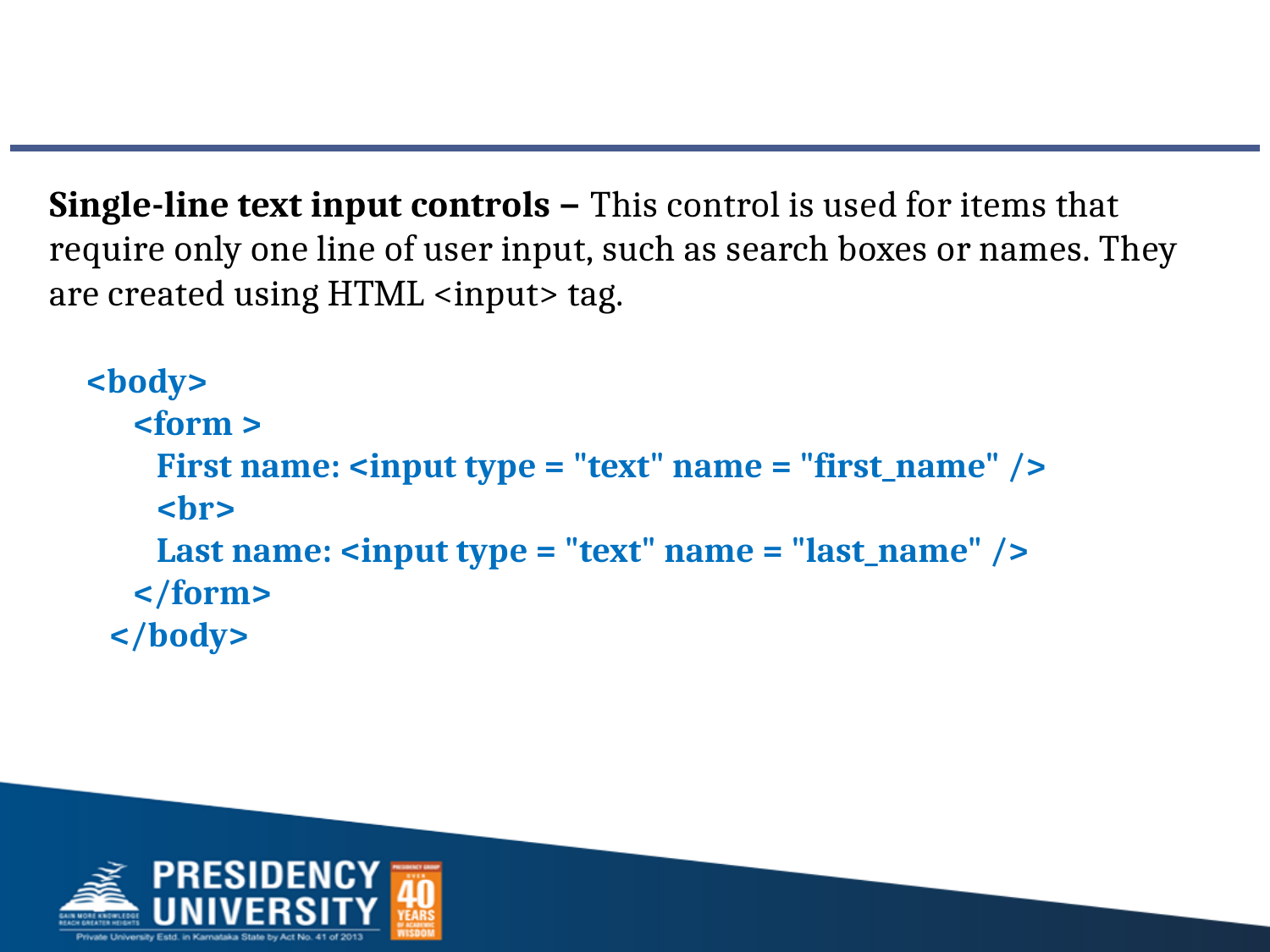

Single-line text input controls − This control is used for items that require only one line of user input, such as search boxes or names. They are created using HTML <input> tag.

<body>
      <form >
         First name: <input type = "text" name = "first_name" />
         <br>
         Last name: <input type = "text" name = "last_name" />
      </form>
   </body>